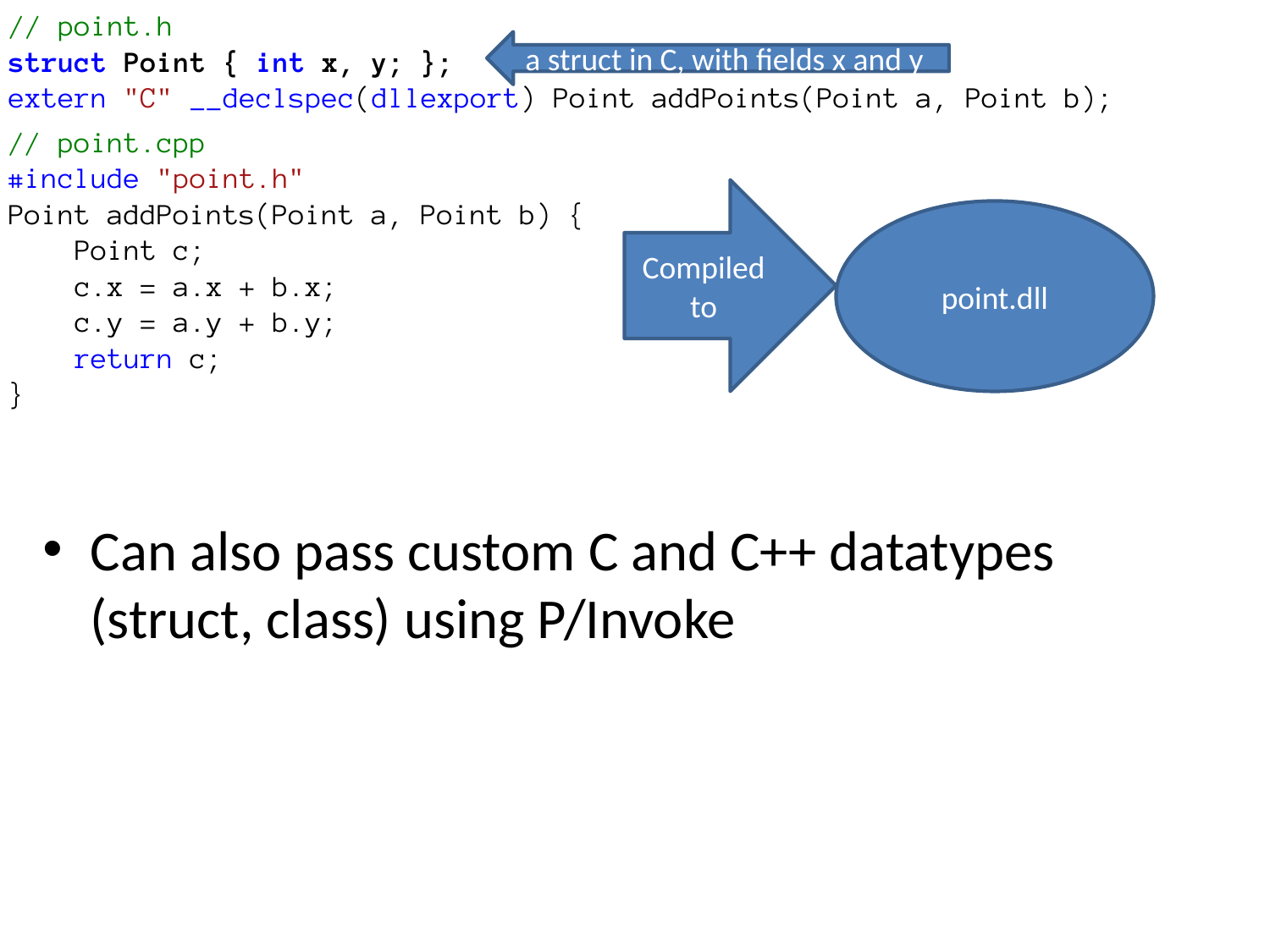

// point.h
struct Point { int x, y; };
extern "C" __declspec(dllexport) Point addPoints(Point a, Point b);
a struct in C, with fields x and y
// point.cpp
#include "point.h"
Point addPoints(Point a, Point b) {
    Point c;
    c.x = a.x + b.x;
    c.y = a.y + b.y;
    return c;
}
Compiled to
point.dll
Can also pass custom C and C++ datatypes (struct, class) using P/Invoke